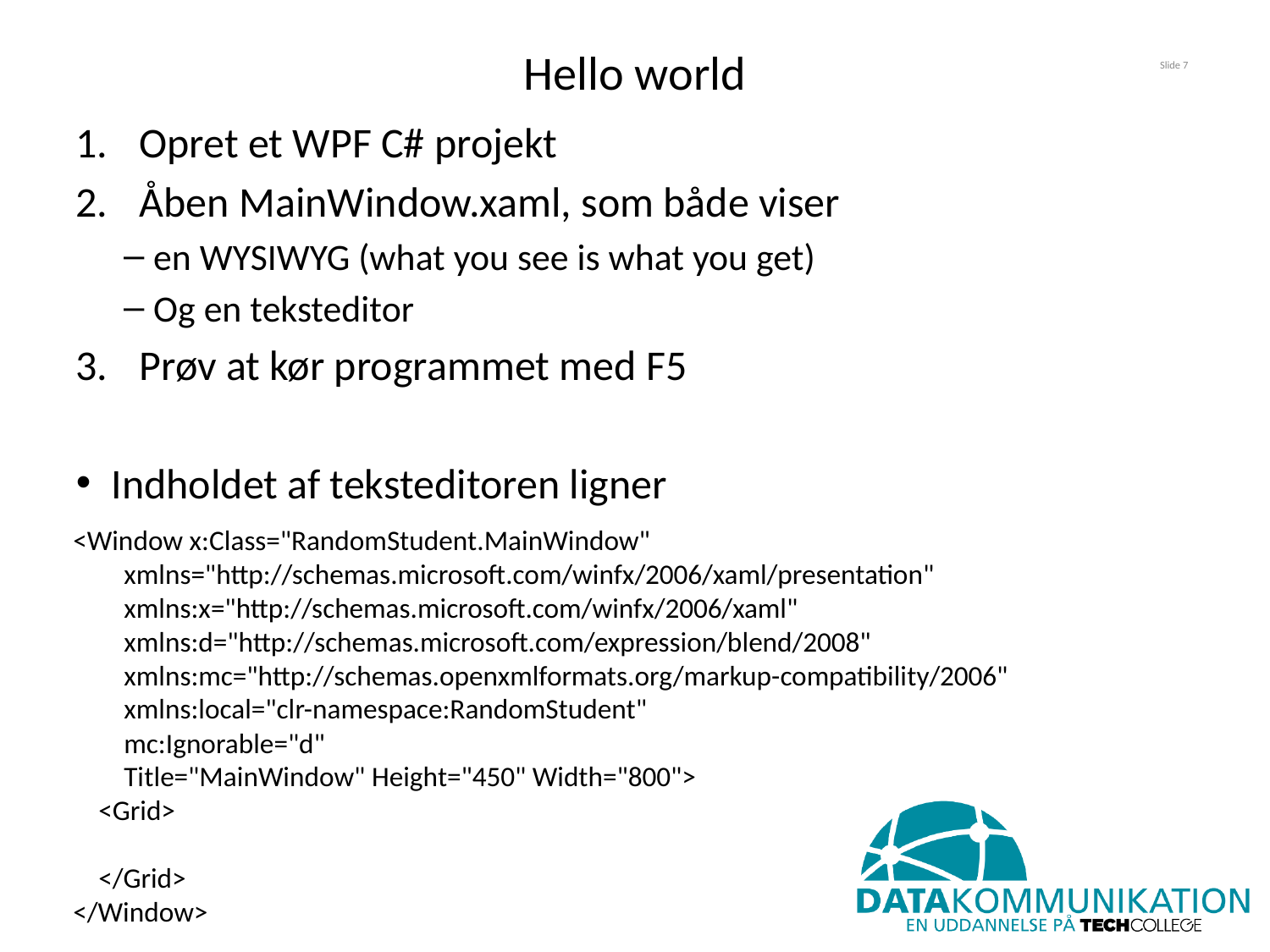

# Hello world
Slide 7
Opret et WPF C# projekt
Åben MainWindow.xaml, som både viser
en WYSIWYG (what you see is what you get)
Og en teksteditor
Prøv at kør programmet med F5

Indholdet af teksteditoren ligner

<Window x:Class="RandomStudent.MainWindow"
        xmlns="http://schemas.microsoft.com/winfx/2006/xaml/presentation"
        xmlns:x="http://schemas.microsoft.com/winfx/2006/xaml"
        xmlns:d="http://schemas.microsoft.com/expression/blend/2008"
        xmlns:mc="http://schemas.openxmlformats.org/markup-compatibility/2006"
        xmlns:local="clr-namespace:RandomStudent"
        mc:Ignorable="d"
        Title="MainWindow" Height="450" Width="800">
    <Grid>

    </Grid>
</Window>